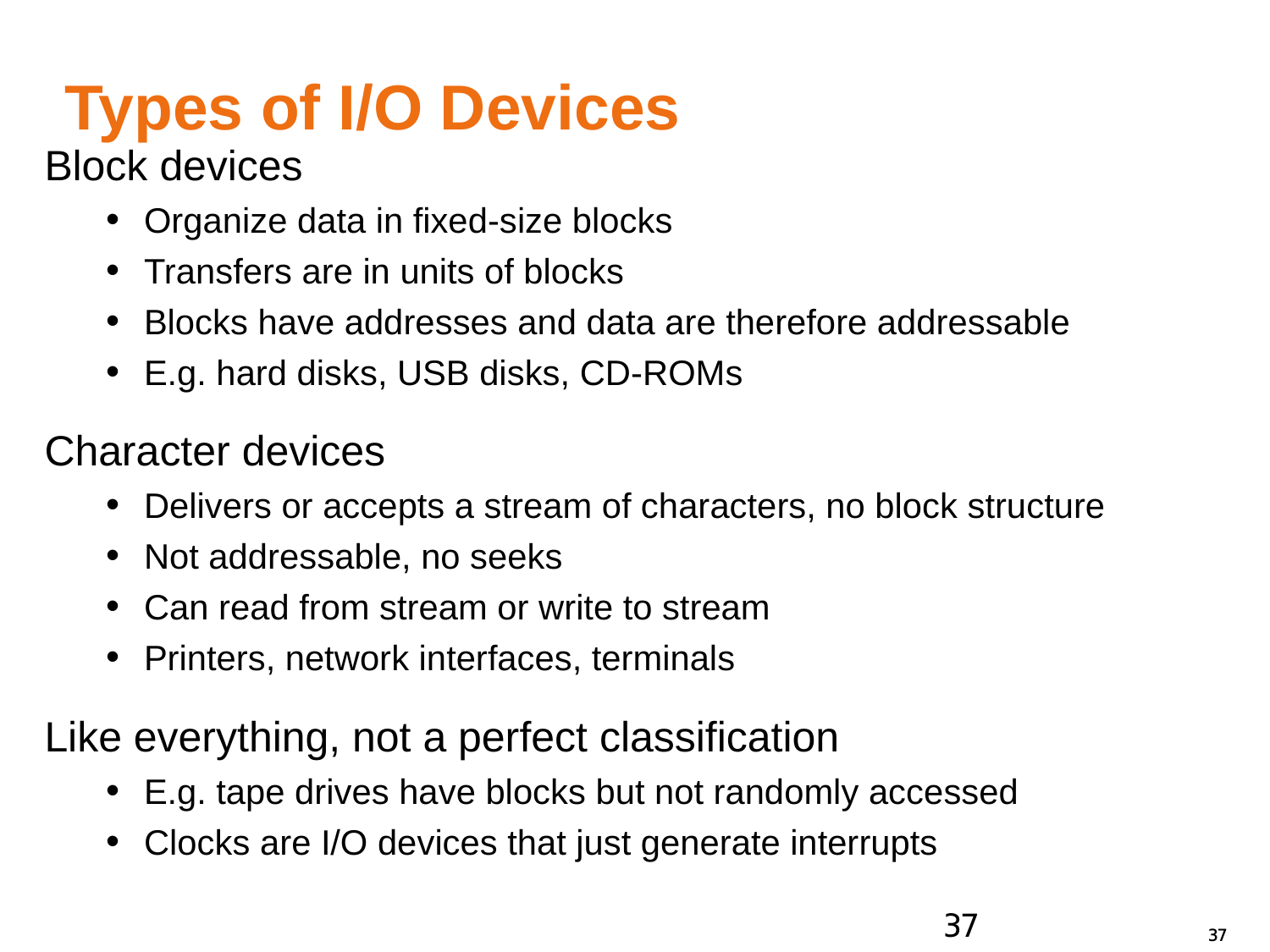

# Types of I/O Devices
Block devices
Organize data in fixed-size blocks
Transfers are in units of blocks
Blocks have addresses and data are therefore addressable
E.g. hard disks, USB disks, CD-ROMs
Character devices
Delivers or accepts a stream of characters, no block structure
Not addressable, no seeks
Can read from stream or write to stream
Printers, network interfaces, terminals
Like everything, not a perfect classification
E.g. tape drives have blocks but not randomly accessed
Clocks are I/O devices that just generate interrupts

37